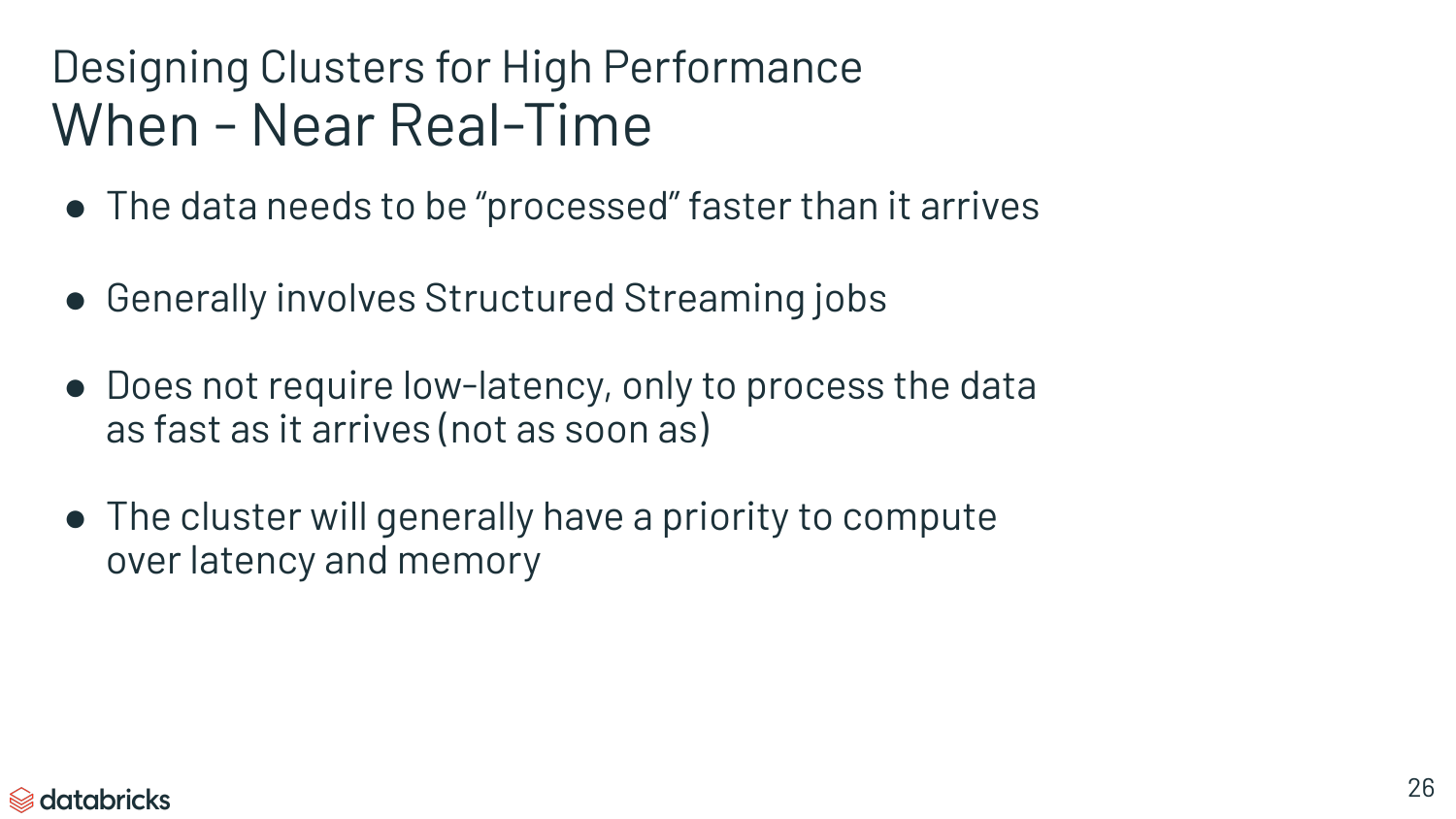

# Designing Clusters for High Performance
When - Near Real-Time
The data needs to be “processed” faster than it arrives
Generally involves Structured Streaming jobs
Does not require low-latency, only to process the data
as fast as it arrives (not as soon as)
The cluster will generally have a priority to compute
over latency and memory
26